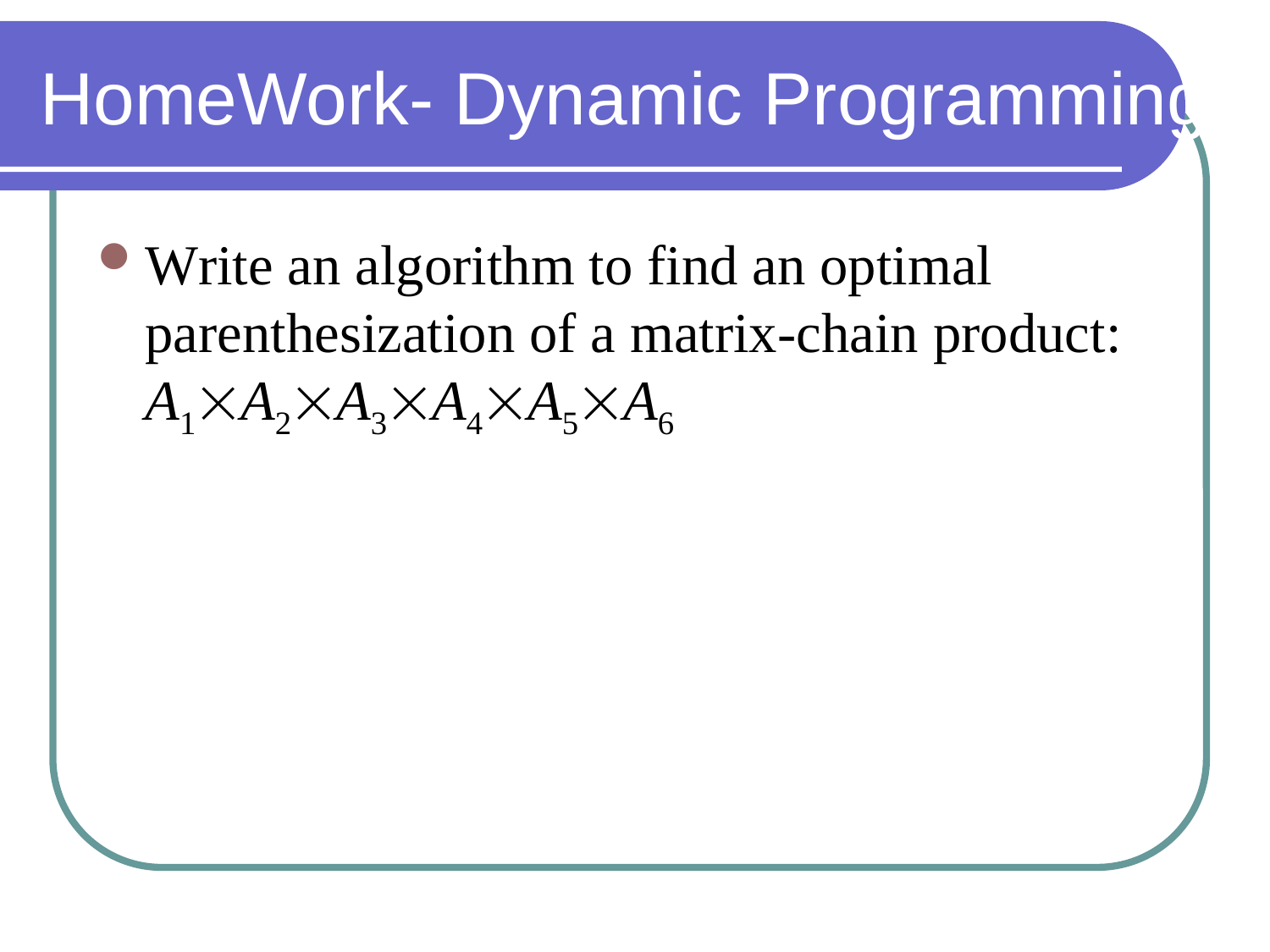

# HomeWork- Dynamic Programming
Write an algorithm to find an optimal parenthesization of a matrix-chain product: A1×A2×A3×A4×A5×A6